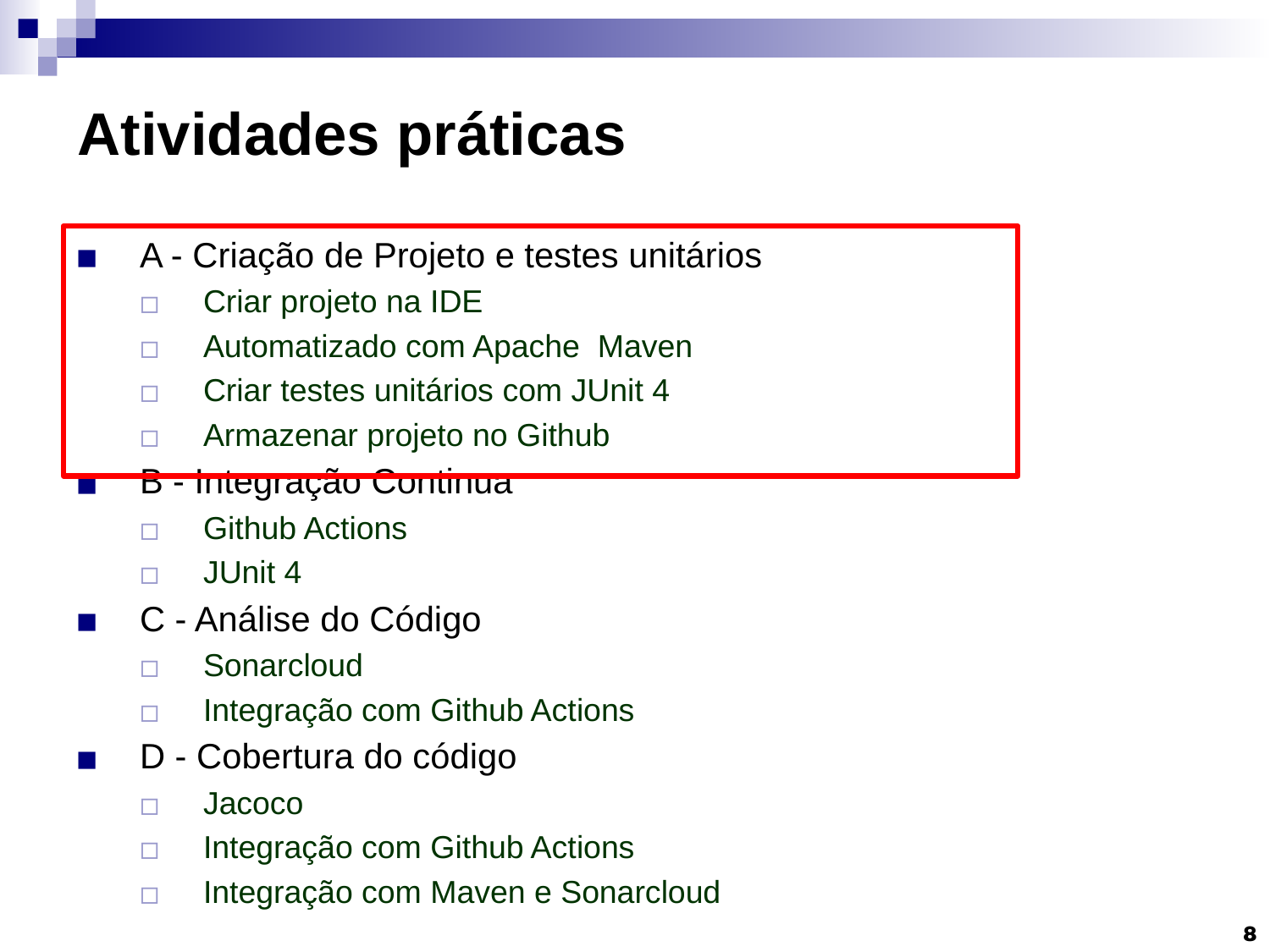

# Atividades práticas
A - Criação de Projeto e testes unitários
Criar projeto na IDE
Automatizado com Apache  Maven
Criar testes unitários com JUnit 4
Armazenar projeto no Github
B - Integração Continua
Github Actions
JUnit 4
C - Análise do Código
Sonarcloud
Integração com Github Actions
D - Cobertura do código
Jacoco
Integração com Github Actions
Integração com Maven e Sonarcloud

8